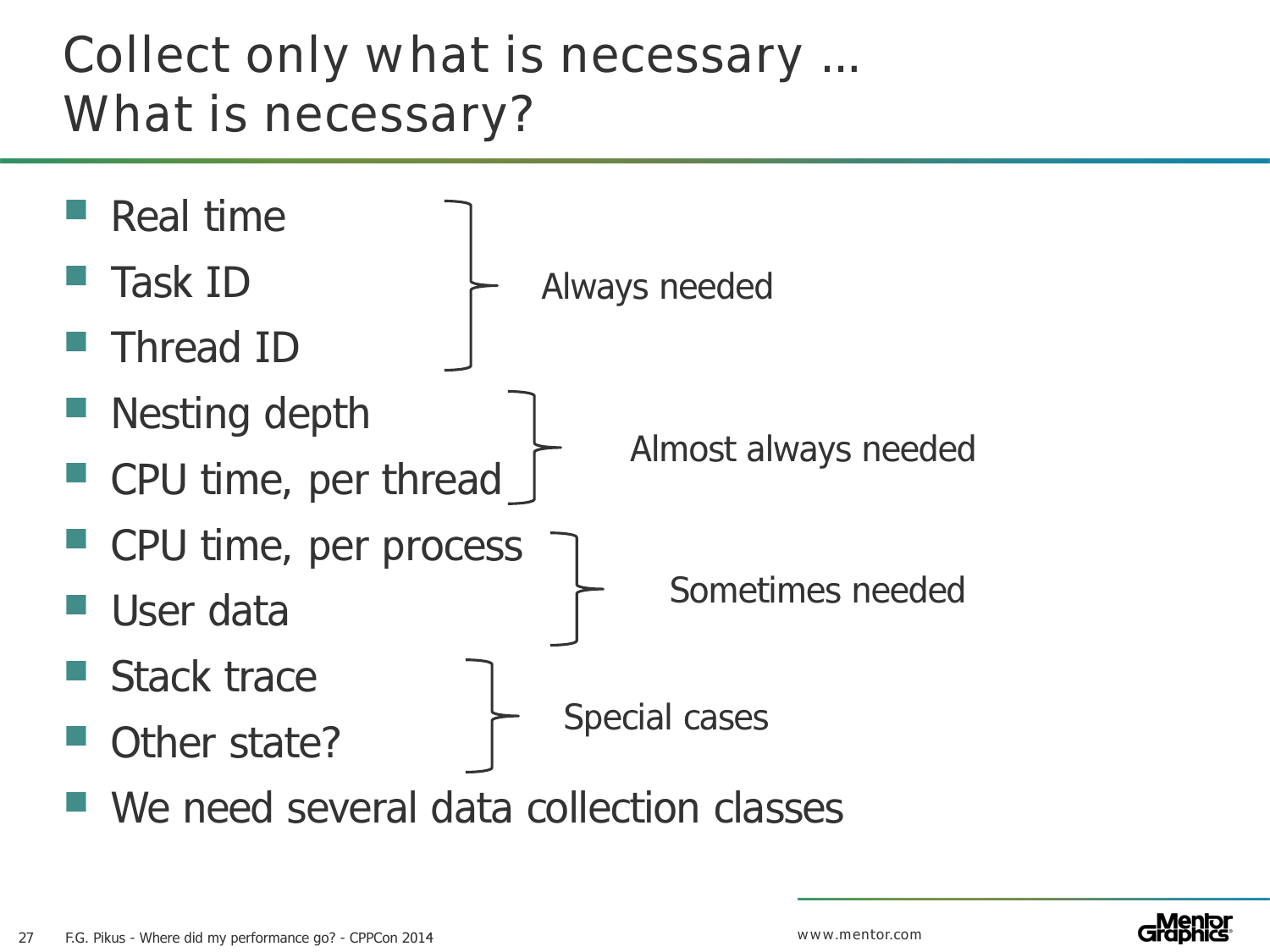

# Collect only what is necessary … What is necessary?
Real time
Task ID
Thread ID
Nesting depth
CPU time, per thread
CPU time, per process
User data
Stack trace
Other state?
We need several data collection classes

Always needed

Almost always needed

Sometimes needed

Special cases
F.G. Pikus - Where did my performance go? - CPPCon 2014
27